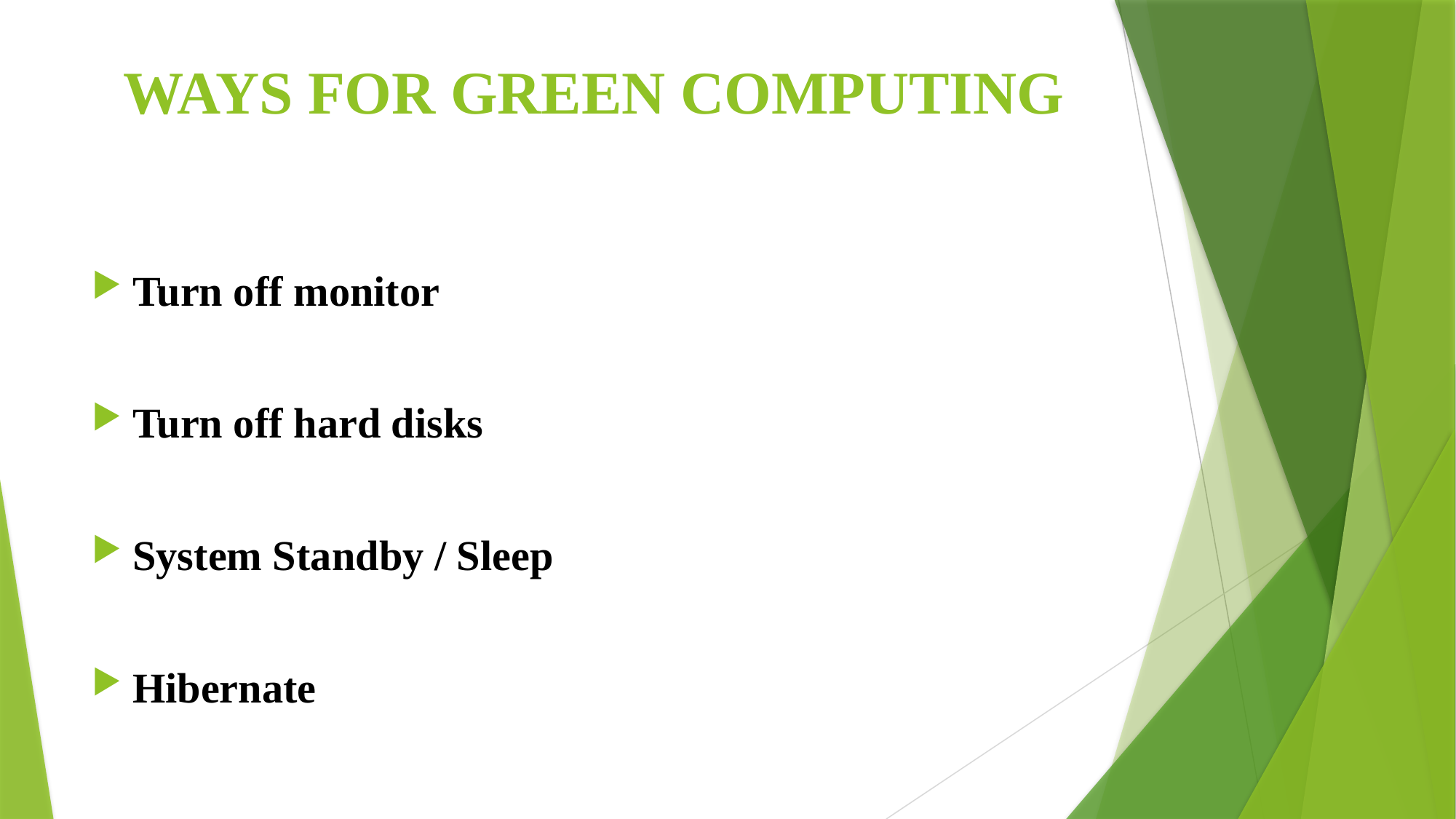

# WAYS FOR GREEN COMPUTING
Turn off monitor

Turn off hard disks

System Standby / Sleep

Hibernate